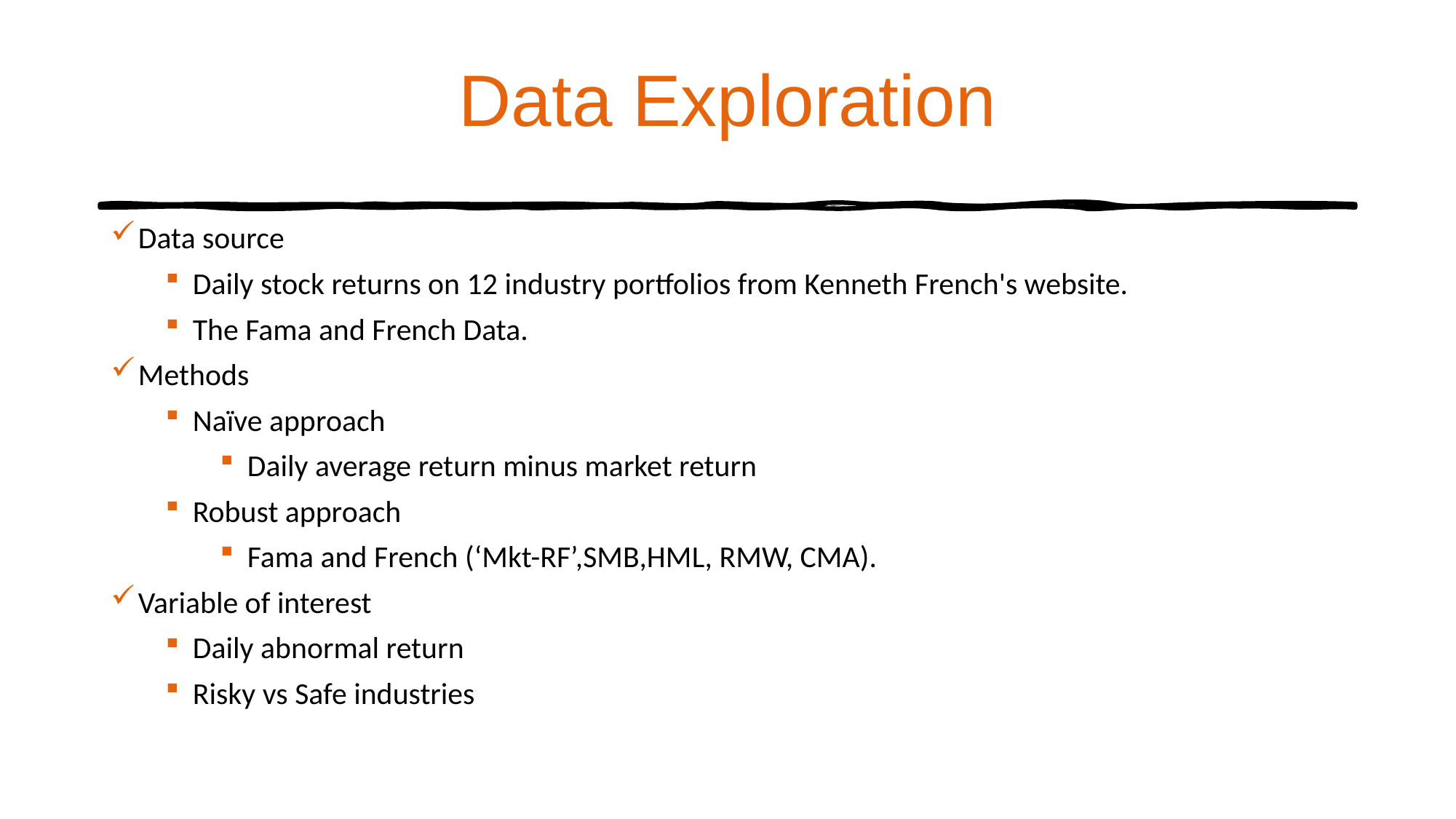

# Data Exploration
Data source
Daily stock returns on 12 industry portfolios from Kenneth French's website.
The Fama and French Data.
Methods
Naïve approach
Daily average return minus market return
Robust approach
Fama and French (‘Mkt-RF’,SMB,HML, RMW, CMA).
Variable of interest
Daily abnormal return
Risky vs Safe industries